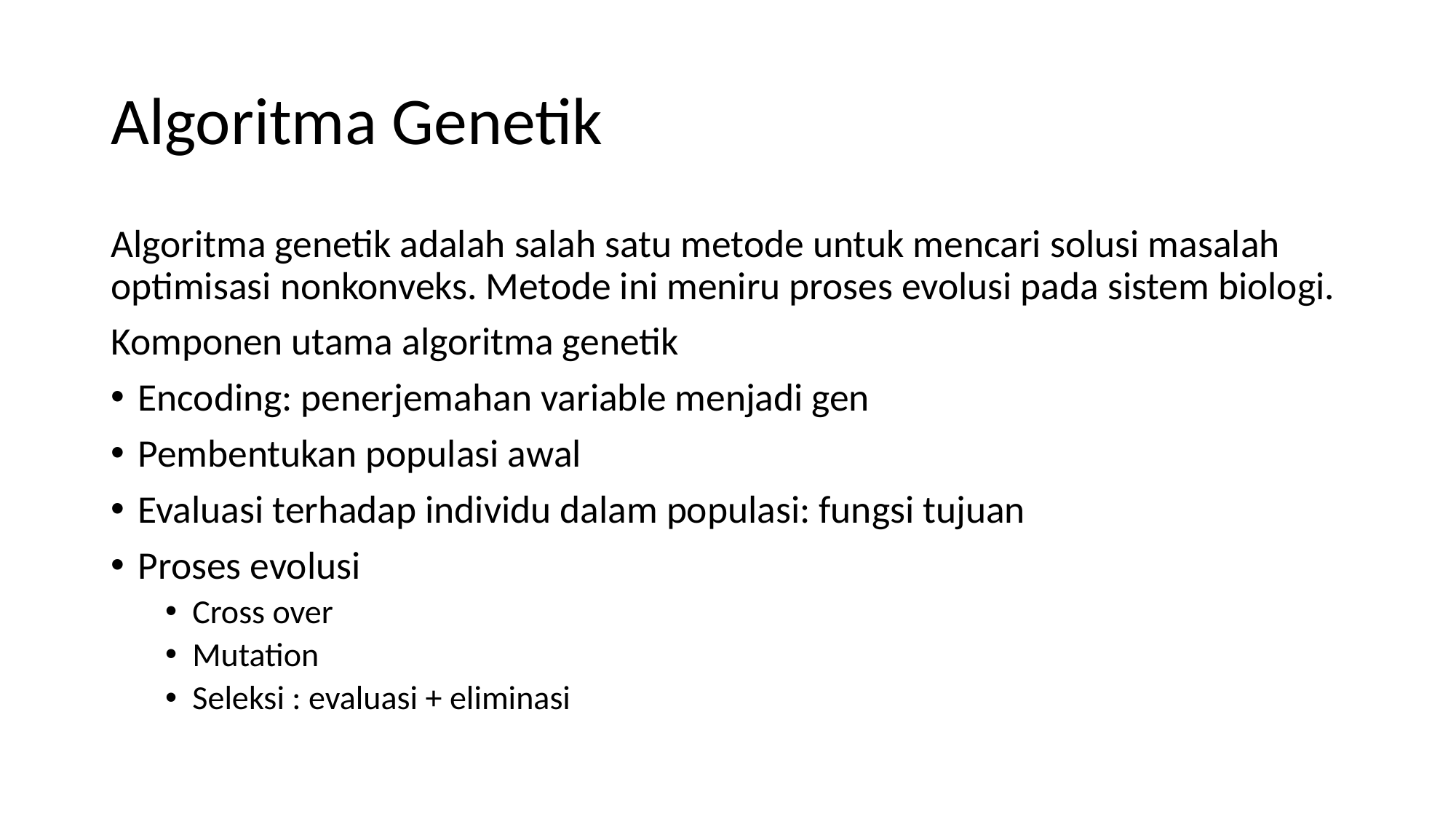

# Algoritma Genetik
Algoritma genetik adalah salah satu metode untuk mencari solusi masalah optimisasi nonkonveks. Metode ini meniru proses evolusi pada sistem biologi.
Komponen utama algoritma genetik
Encoding: penerjemahan variable menjadi gen
Pembentukan populasi awal
Evaluasi terhadap individu dalam populasi: fungsi tujuan
Proses evolusi
Cross over
Mutation
Seleksi : evaluasi + eliminasi